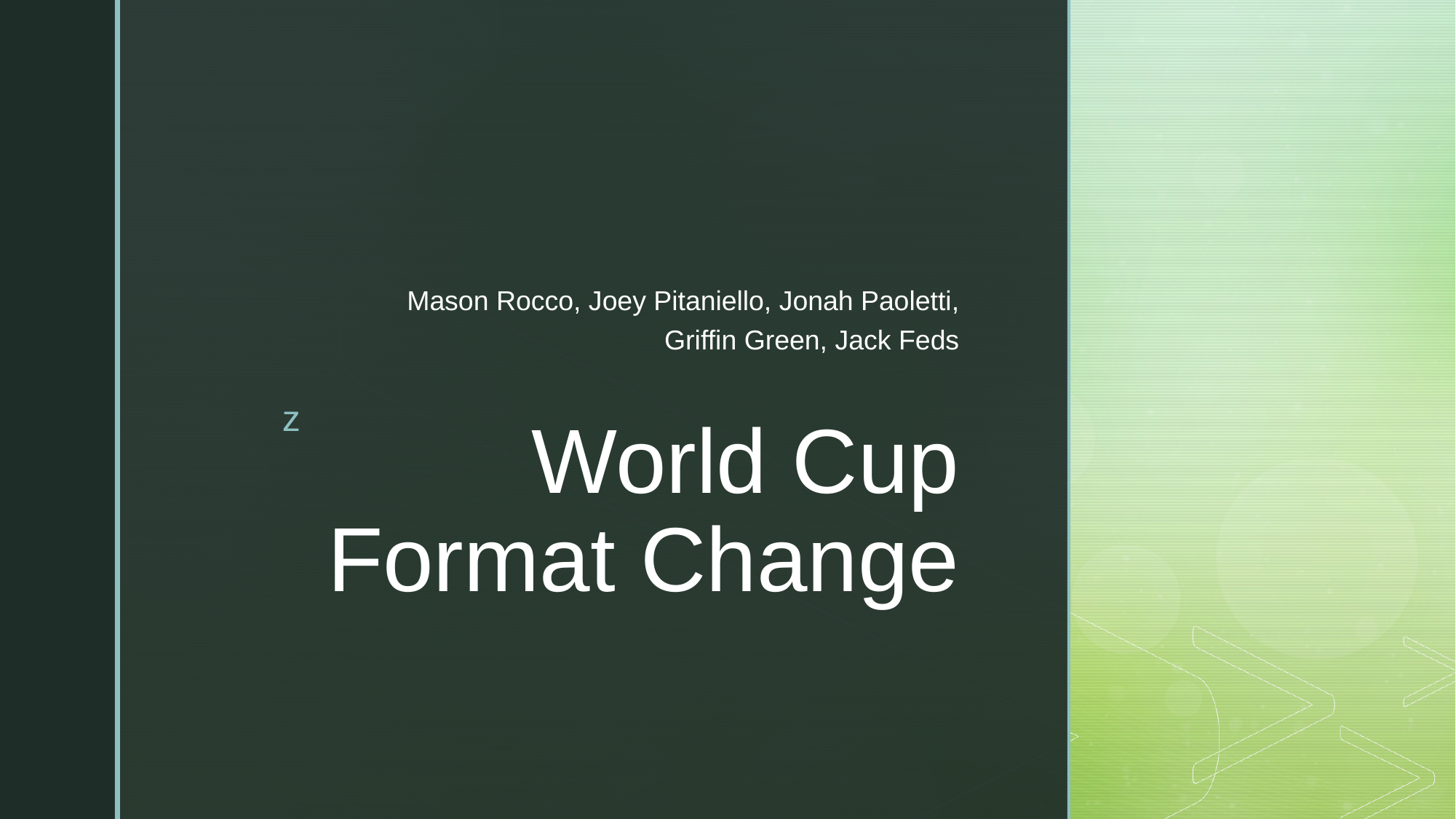

Mason Rocco, Joey Pitaniello, Jonah Paoletti, Griffin Green, Jack Feds
# World Cup Format Change